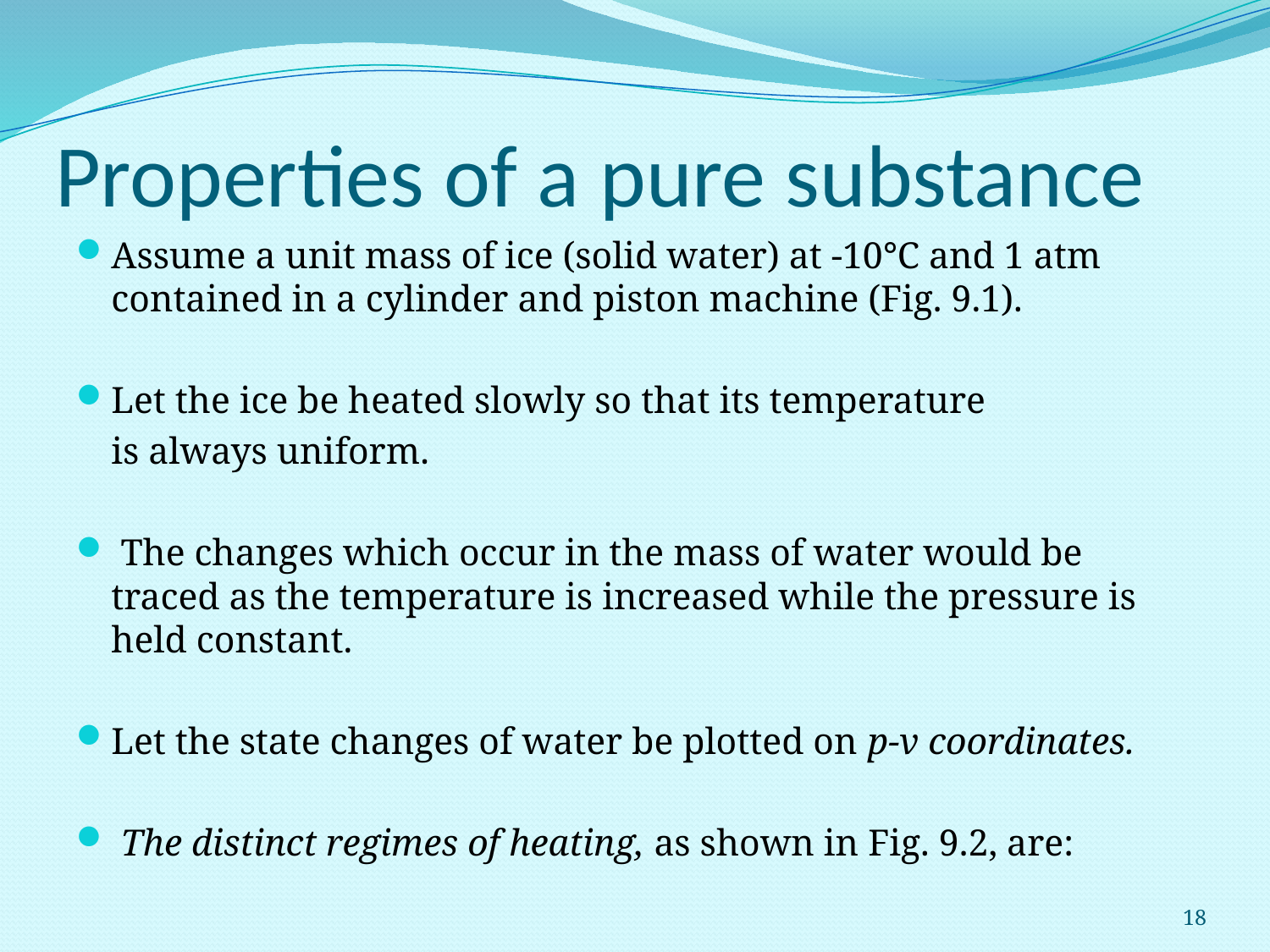

# Properties of a pure substance
Assume a unit mass of ice (solid water) at -10°C and 1 atm contained in a cylinder and piston machine (Fig. 9.1).

Let the ice be heated slowly so that its temperature
	is always uniform.

 The changes which occur in the mass of water would be traced as the temperature is increased while the pressure is held constant.

Let the state changes of water be plotted on p-v coordinates.

 The distinct regimes of heating, as shown in Fig. 9.2, are:
18